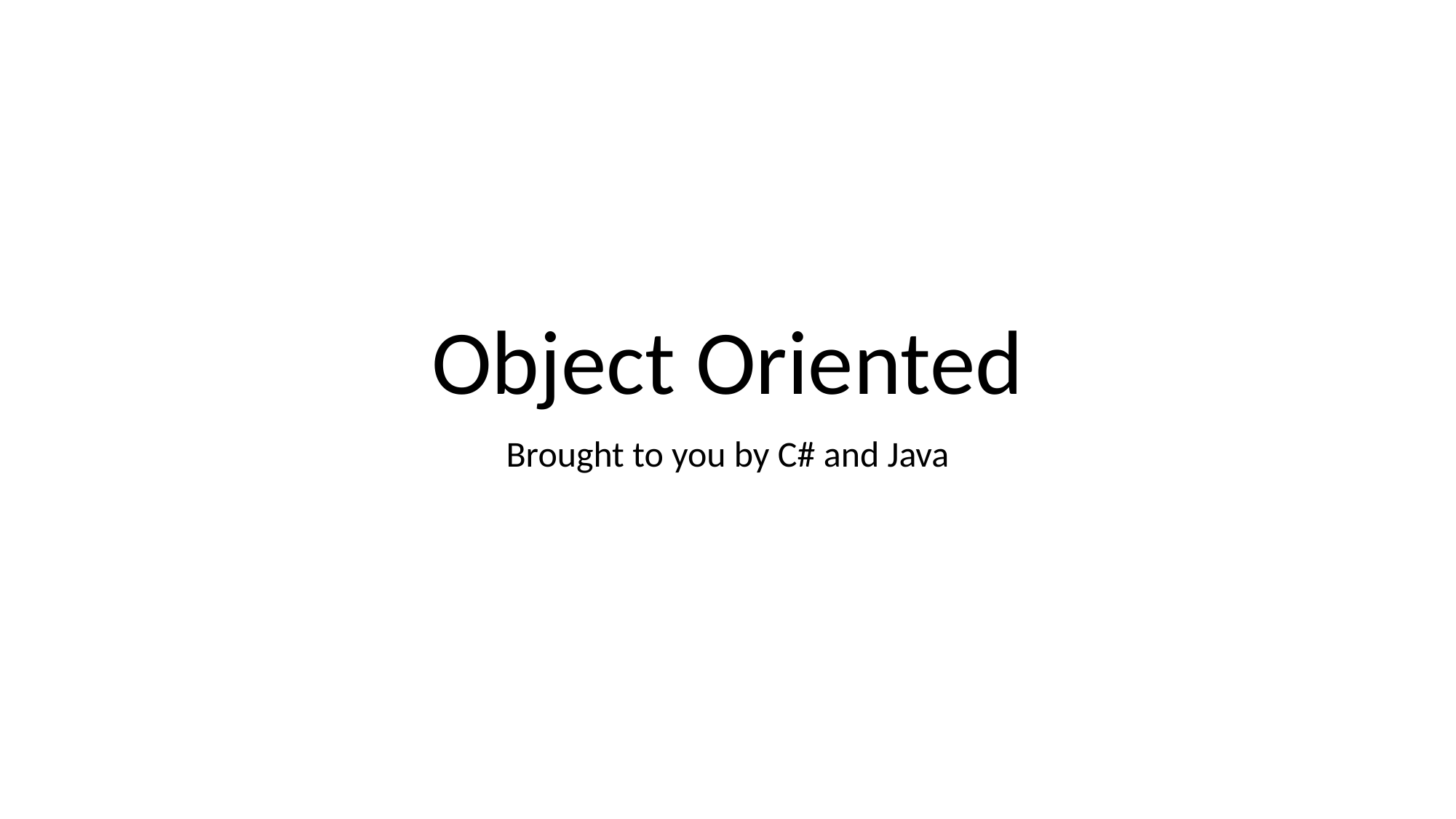

# Object Oriented
Brought to you by C# and Java